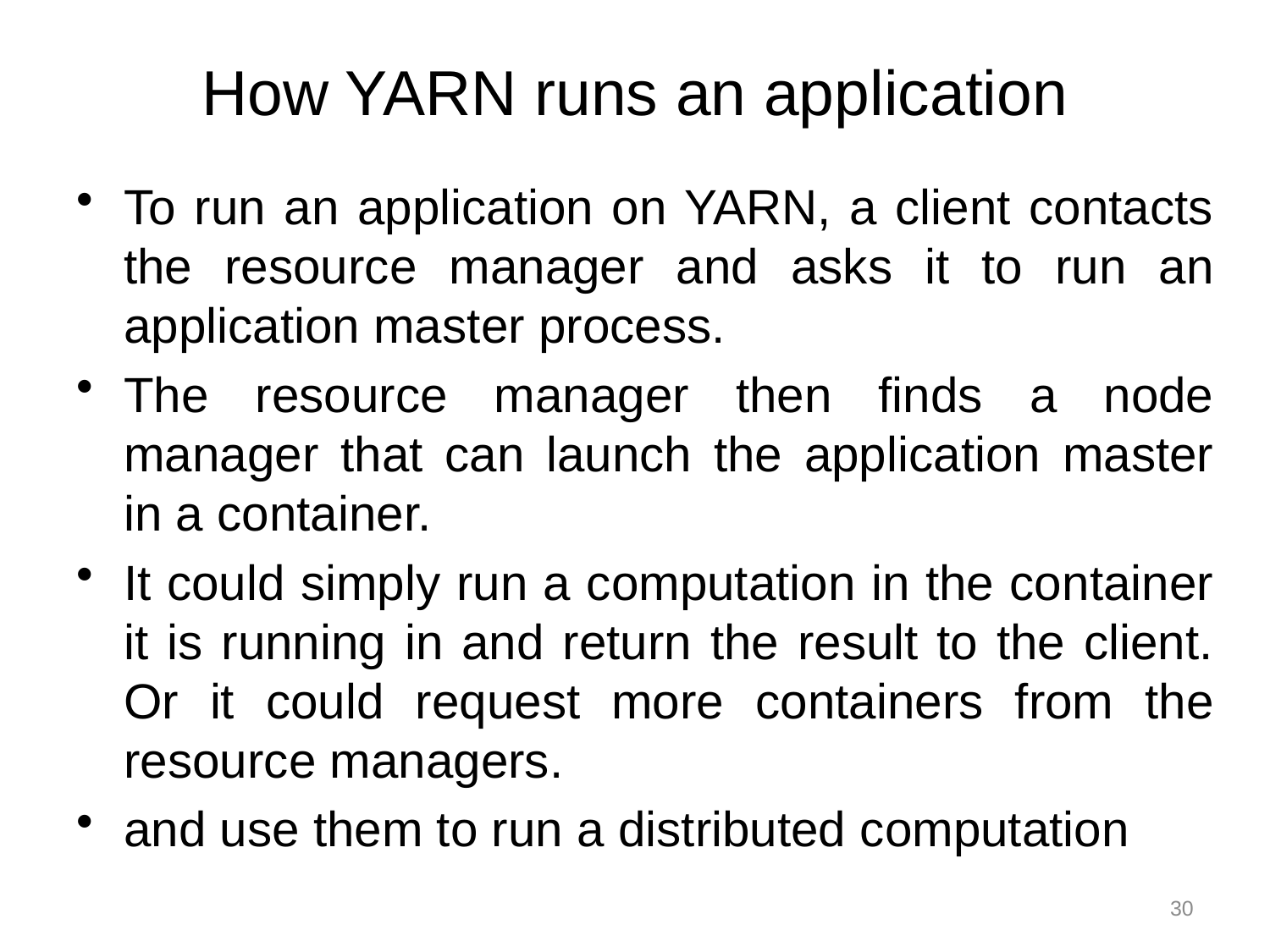

# How YARN runs an application
To run an application on YARN, a client contacts the resource manager and asks it to run an application master process.
The resource manager then finds a node manager that can launch the application master in a container.
It could simply run a computation in the container it is running in and return the result to the client. Or it could request more containers from the resource managers.
and use them to run a distributed computation
30